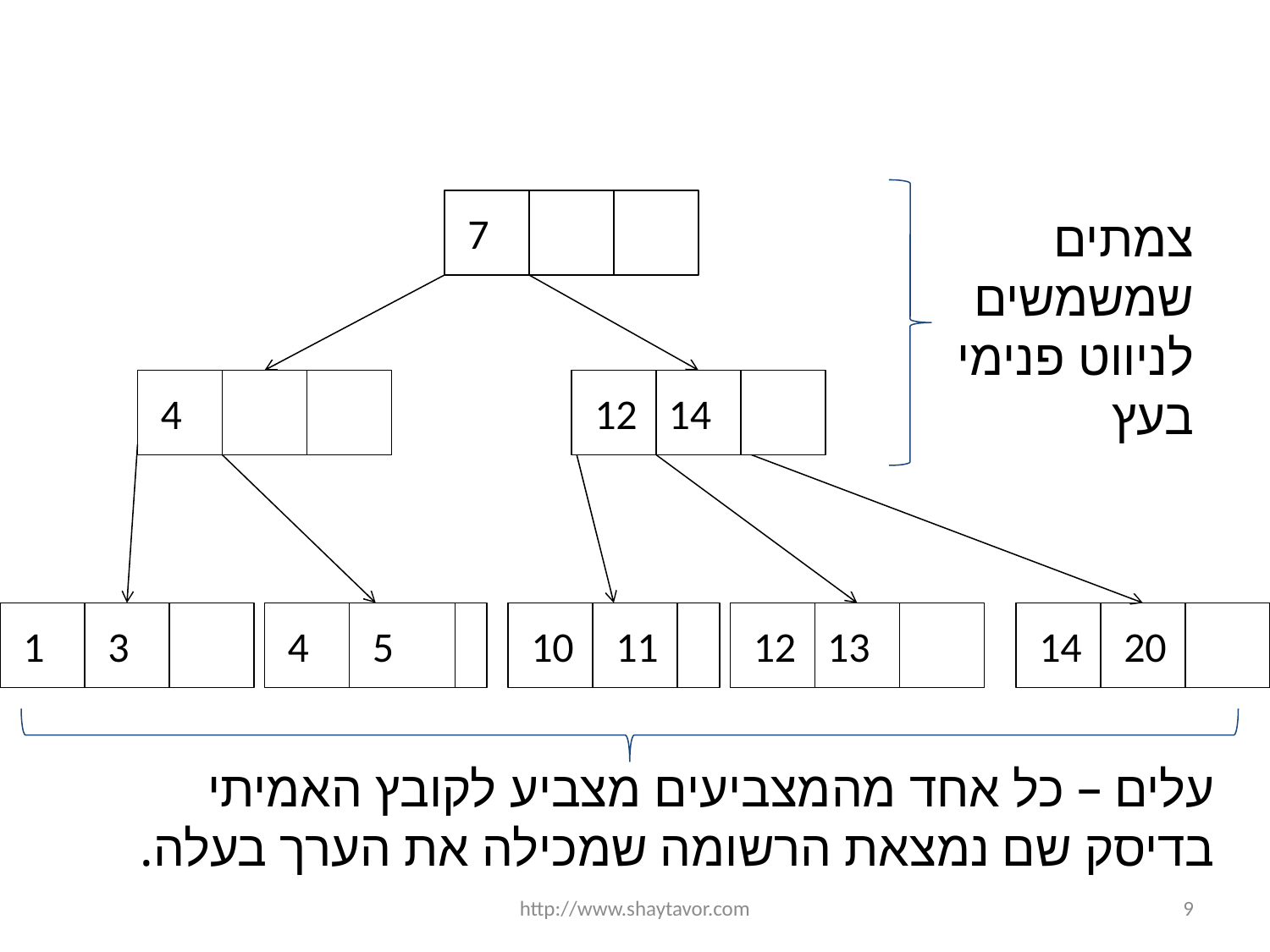

7
צמתים שמשמשים לניווט פנימי בעץ

4
12
14

1
3
4
5
10
11
12
13
14
20
עלים – כל אחד מהמצביעים מצביע לקובץ האמיתי בדיסק שם נמצאת הרשומה שמכילה את הערך בעלה.
http://www.shaytavor.com
9